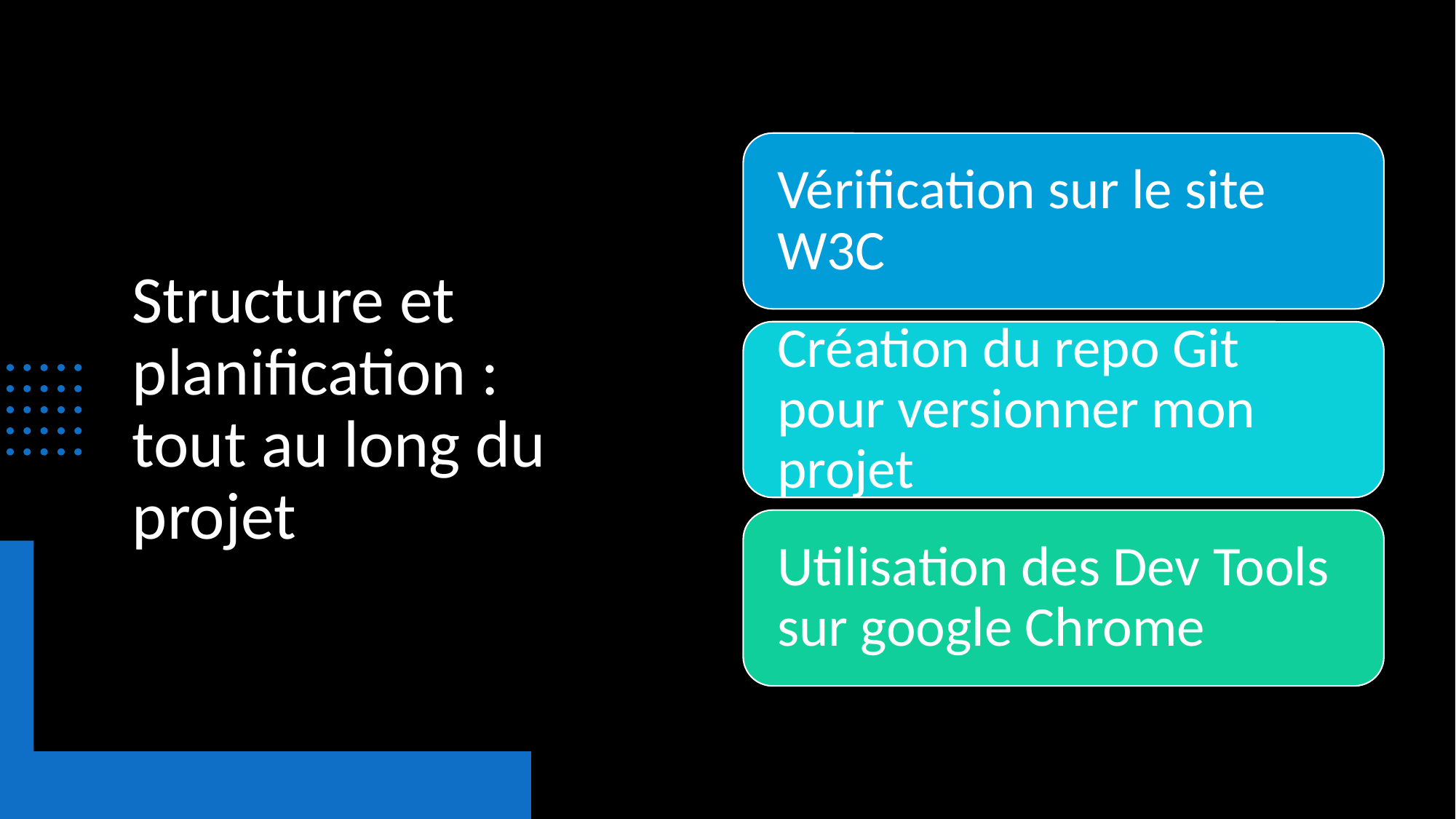

Vérification sur le site W3C
Création du repo Git pour versionner mon projet
Utilisation des Dev Tools sur google Chrome
# Structure et planification : tout au long du projet